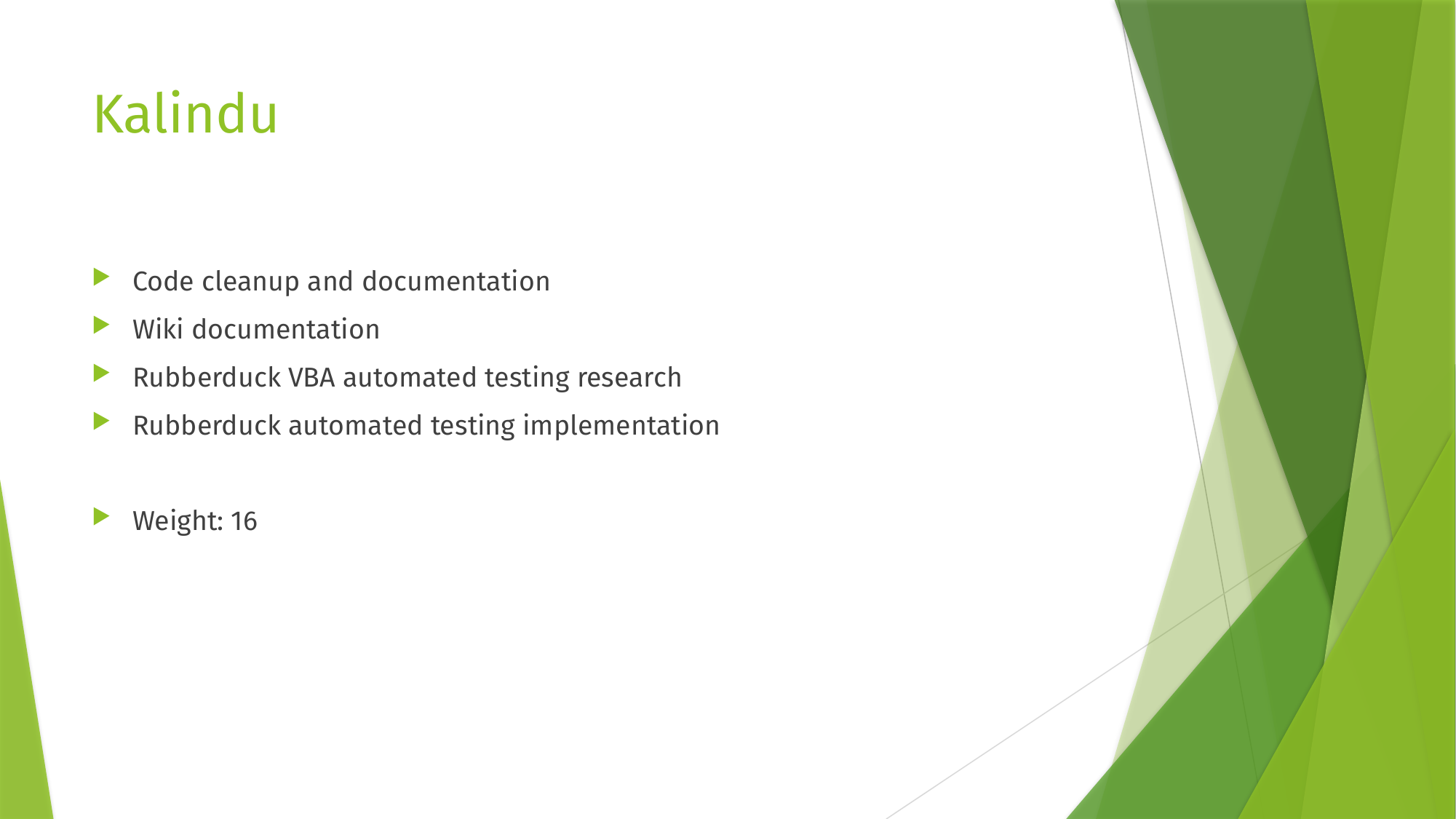

# Kalindu
Code cleanup and documentation
Wiki documentation
Rubberduck VBA automated testing research
Rubberduck automated testing implementation

Weight: 16